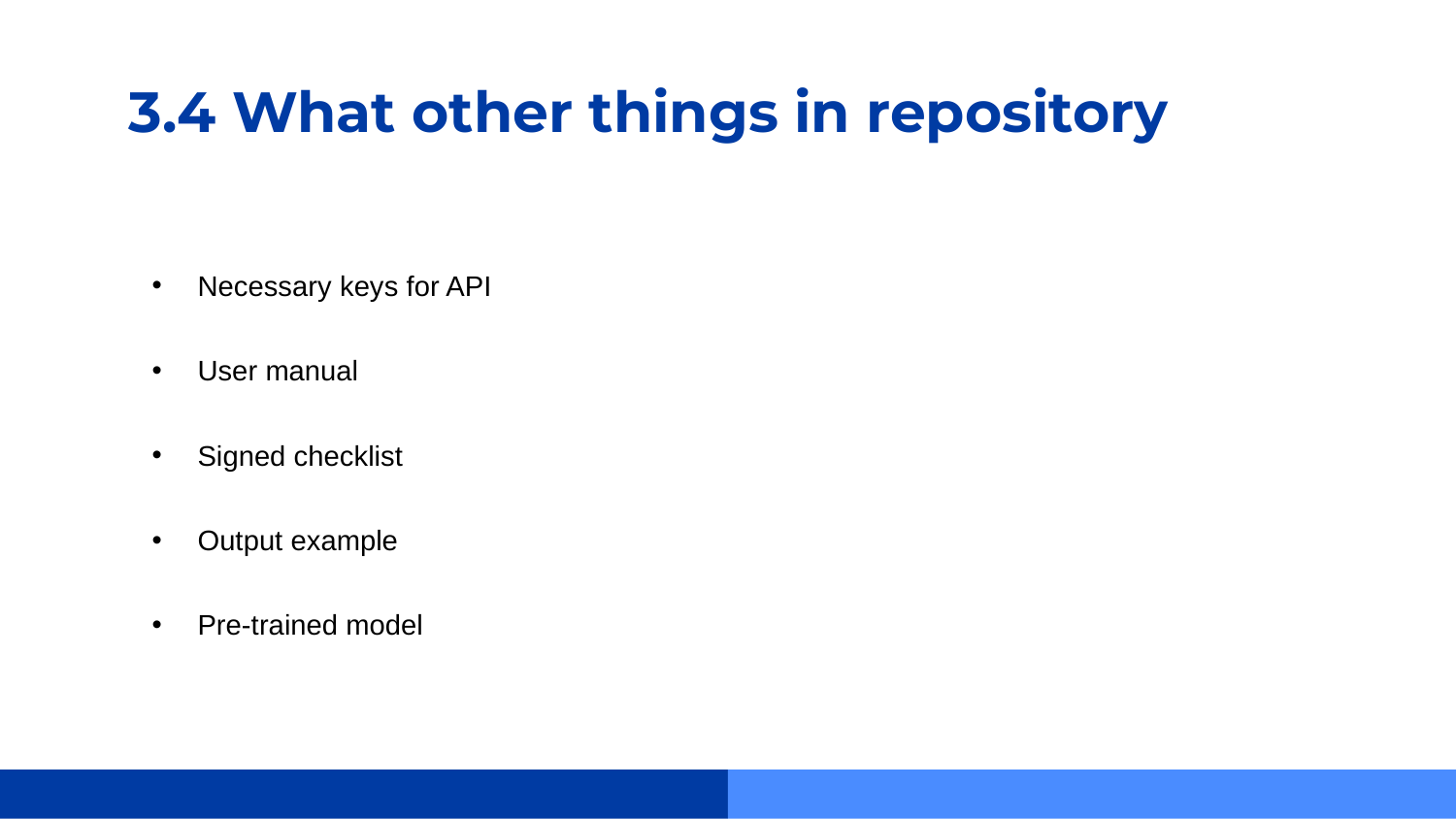

# 3.4 What other things in repository
Necessary keys for API
User manual
Signed checklist
Output example
Pre-trained model